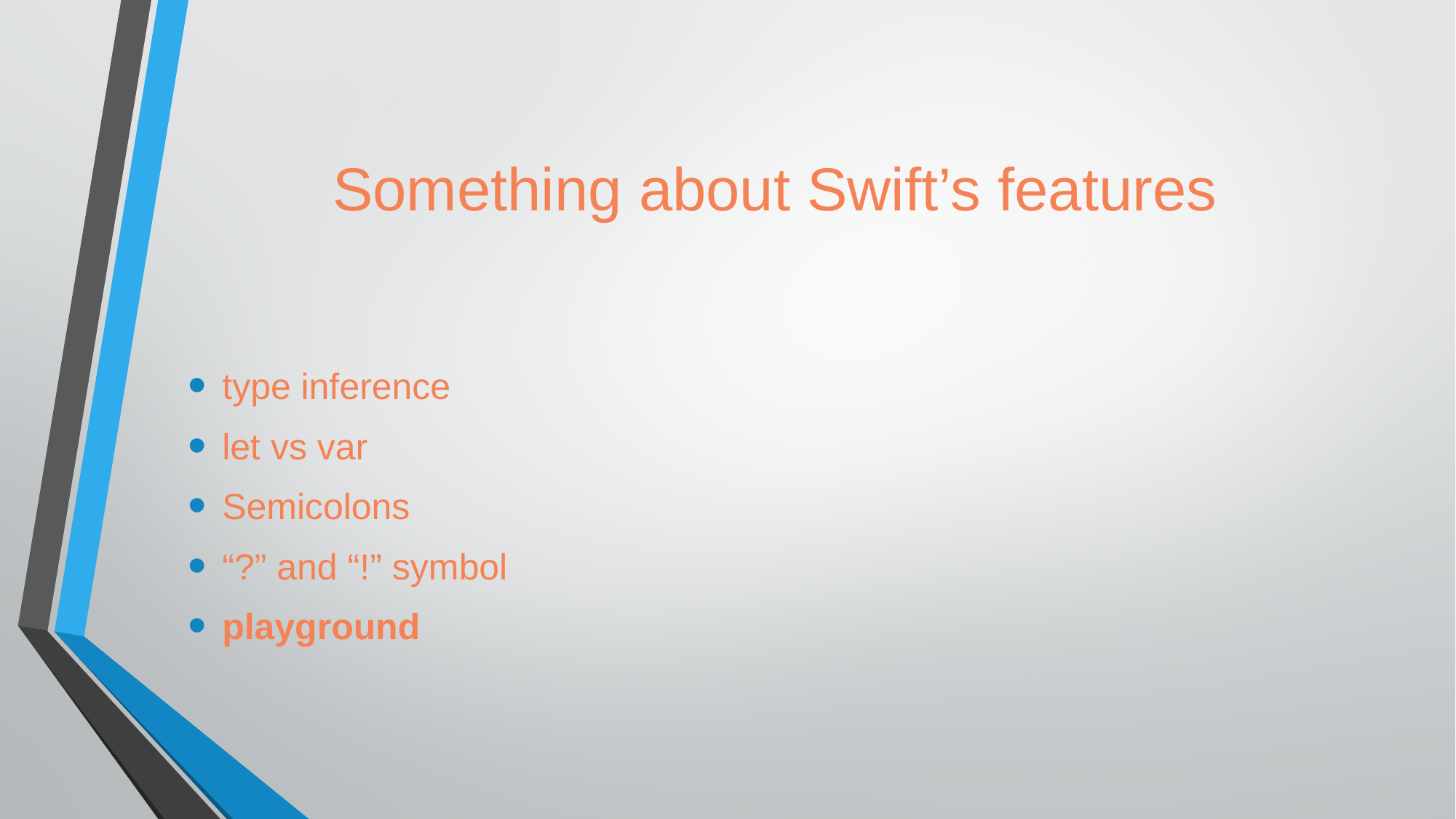

# Something about Swift’s features
type inference
let vs var
Semicolons
“?” and “!” symbol
playground